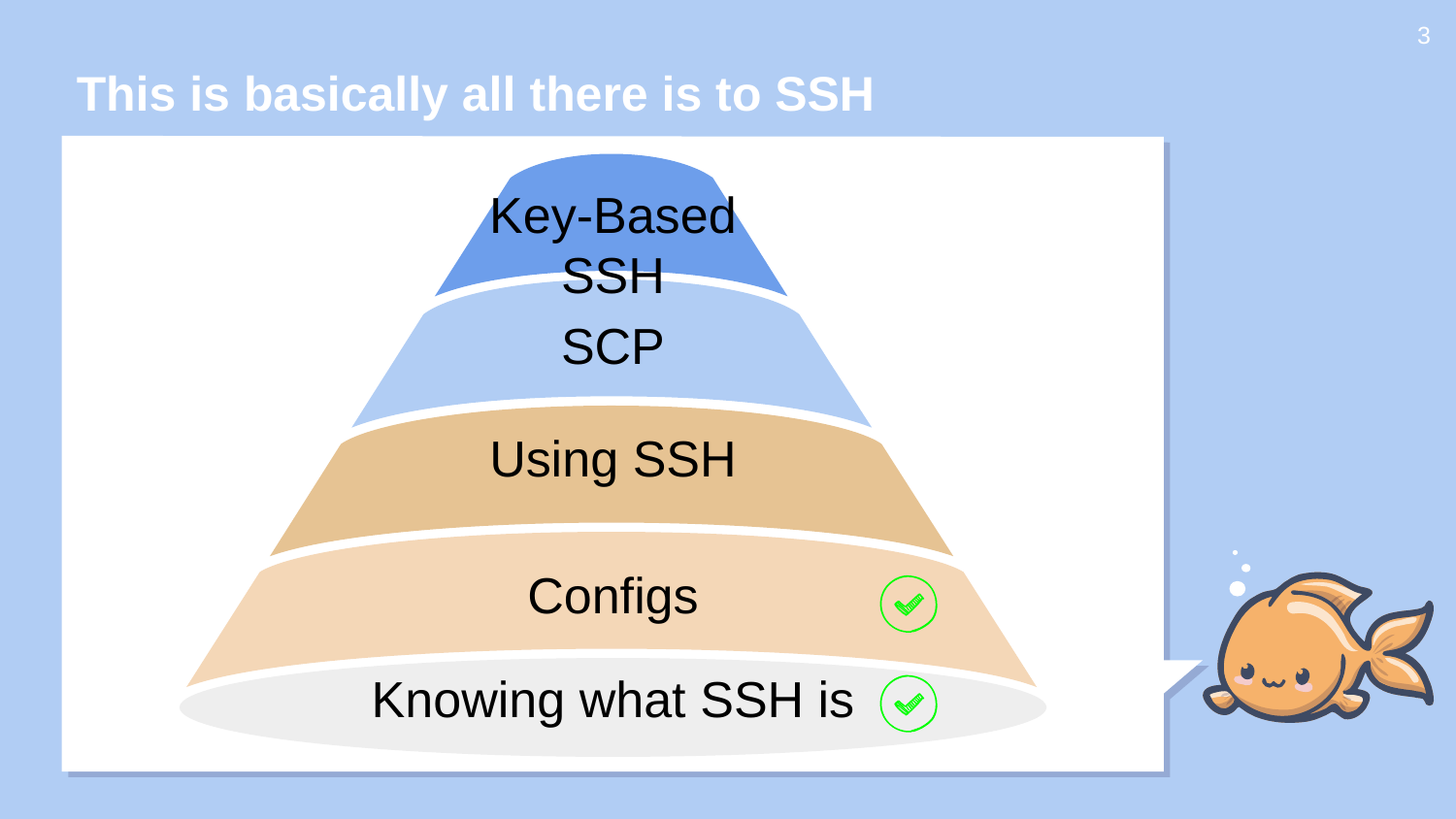

# This is basically all there is to SSH
3

Key-Based SSH
SCP
Using SSH
Configs

Knowing what SSH is